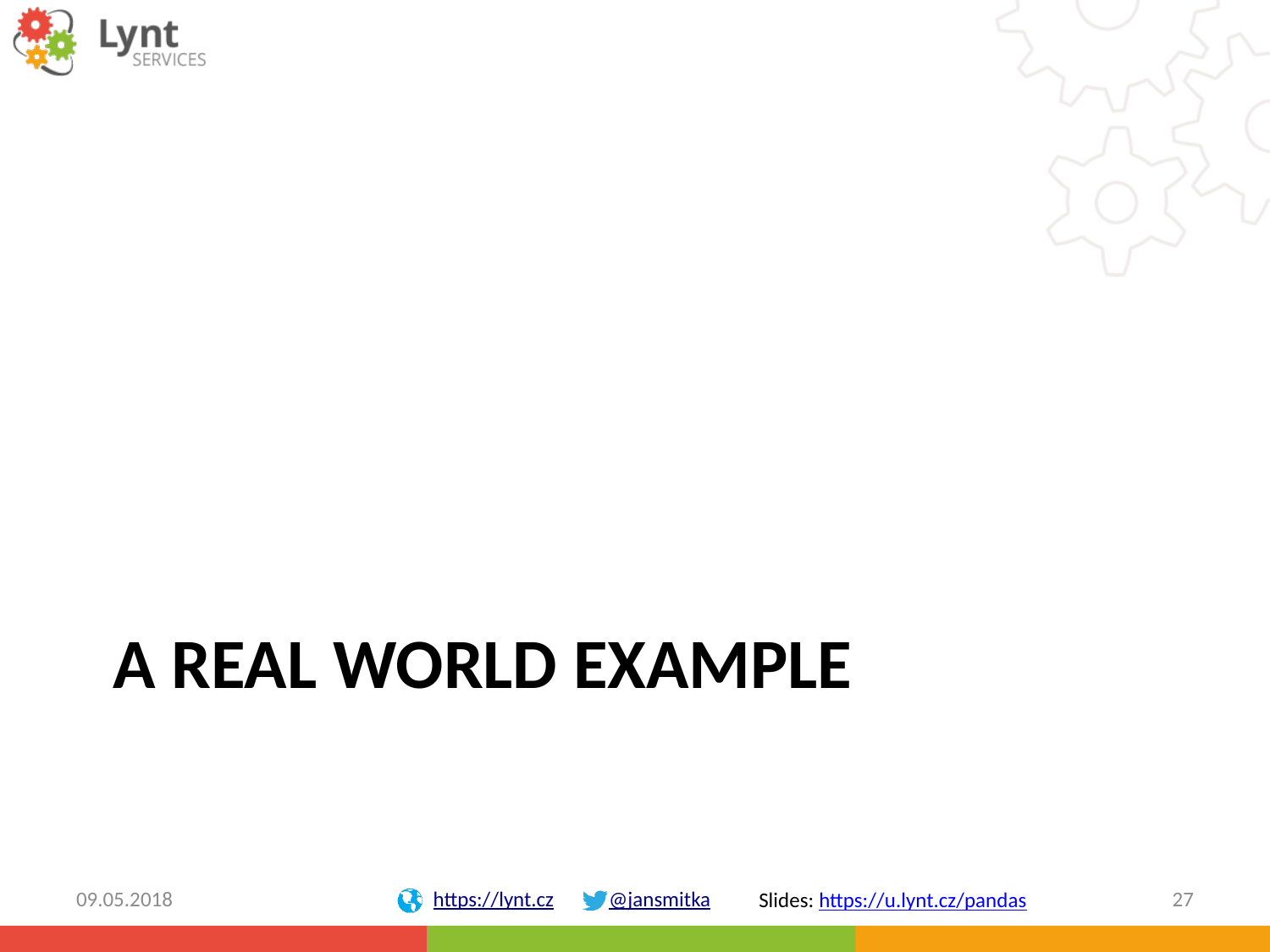

# A real world example
09.05.2018
27